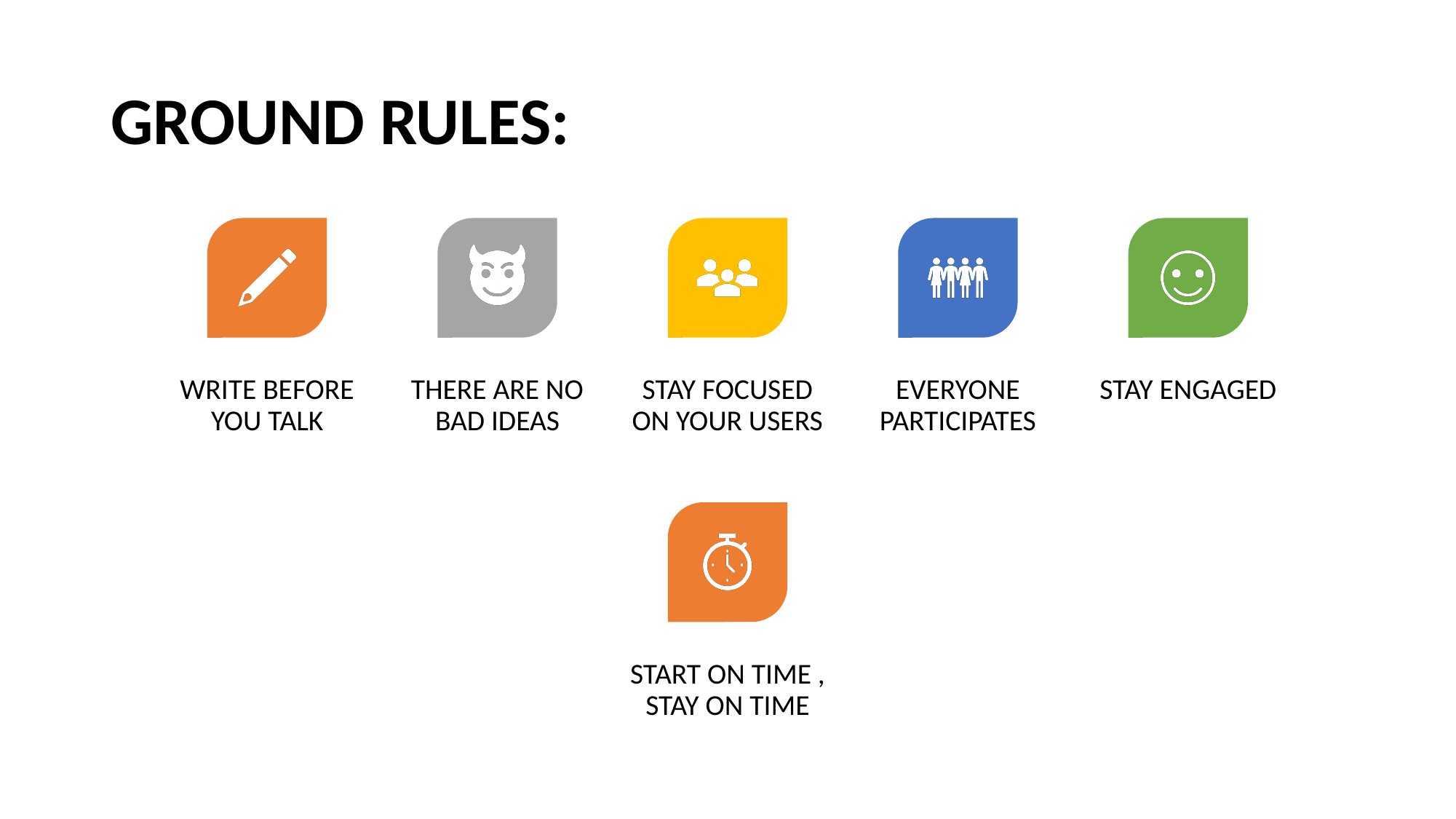

# GROUND RULES:
Write before you talk
There are no bad ideas
Stay focused on your users
Everyone participates
Stay engaged
Start on time , stay on time